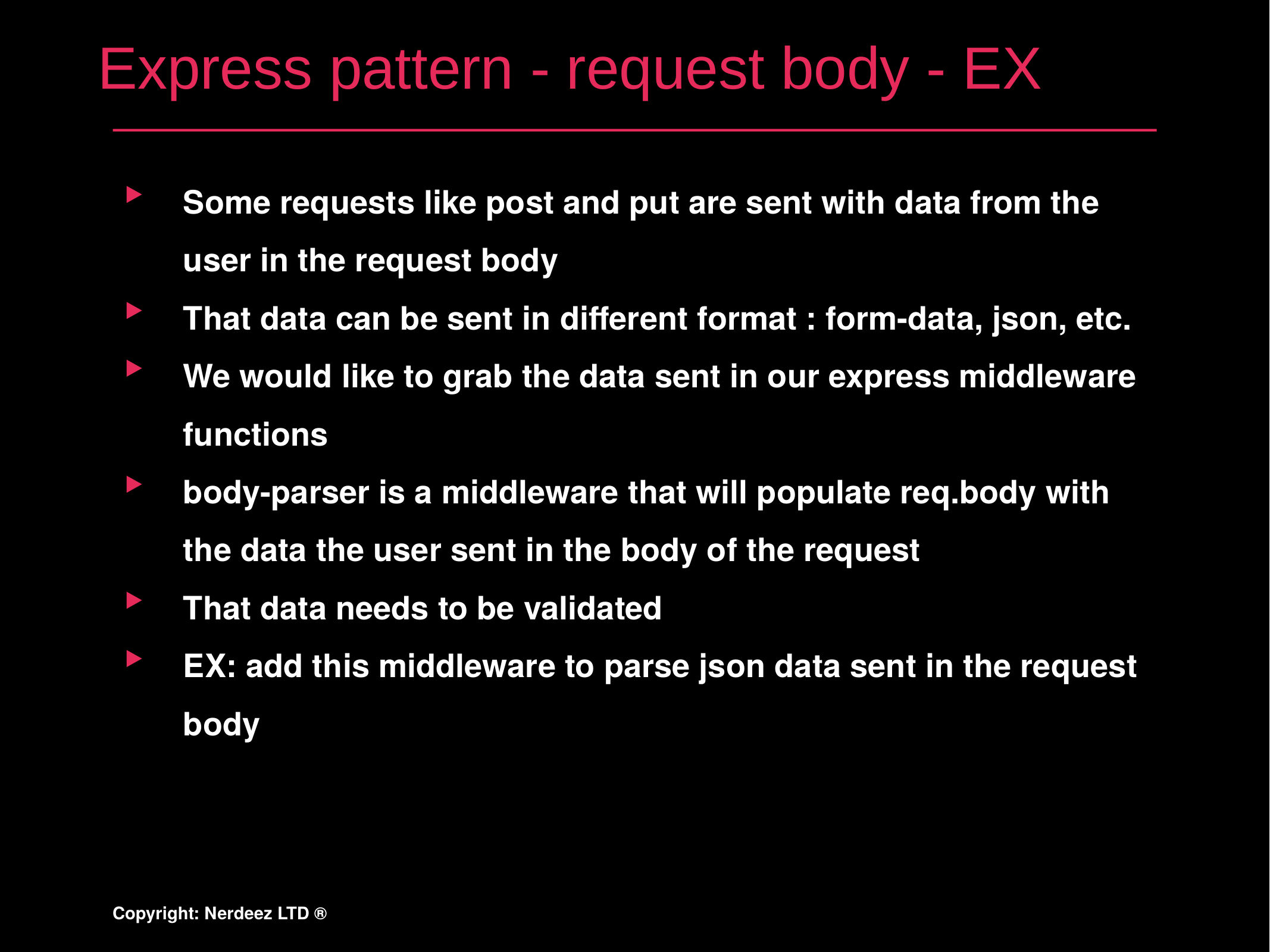

# Express pattern - request body - EX

Some requests like post and put are sent with data from the user in the request body
That data can be sent in different format : form-data, json, etc.
We would like to grab the data sent in our express middleware functions
body-parser is a middleware that will populate req.body with the data the user sent in the body of the request
That data needs to be validated
EX: add this middleware to parse json data sent in the request body

Copyright: Nerdeez LTD ®